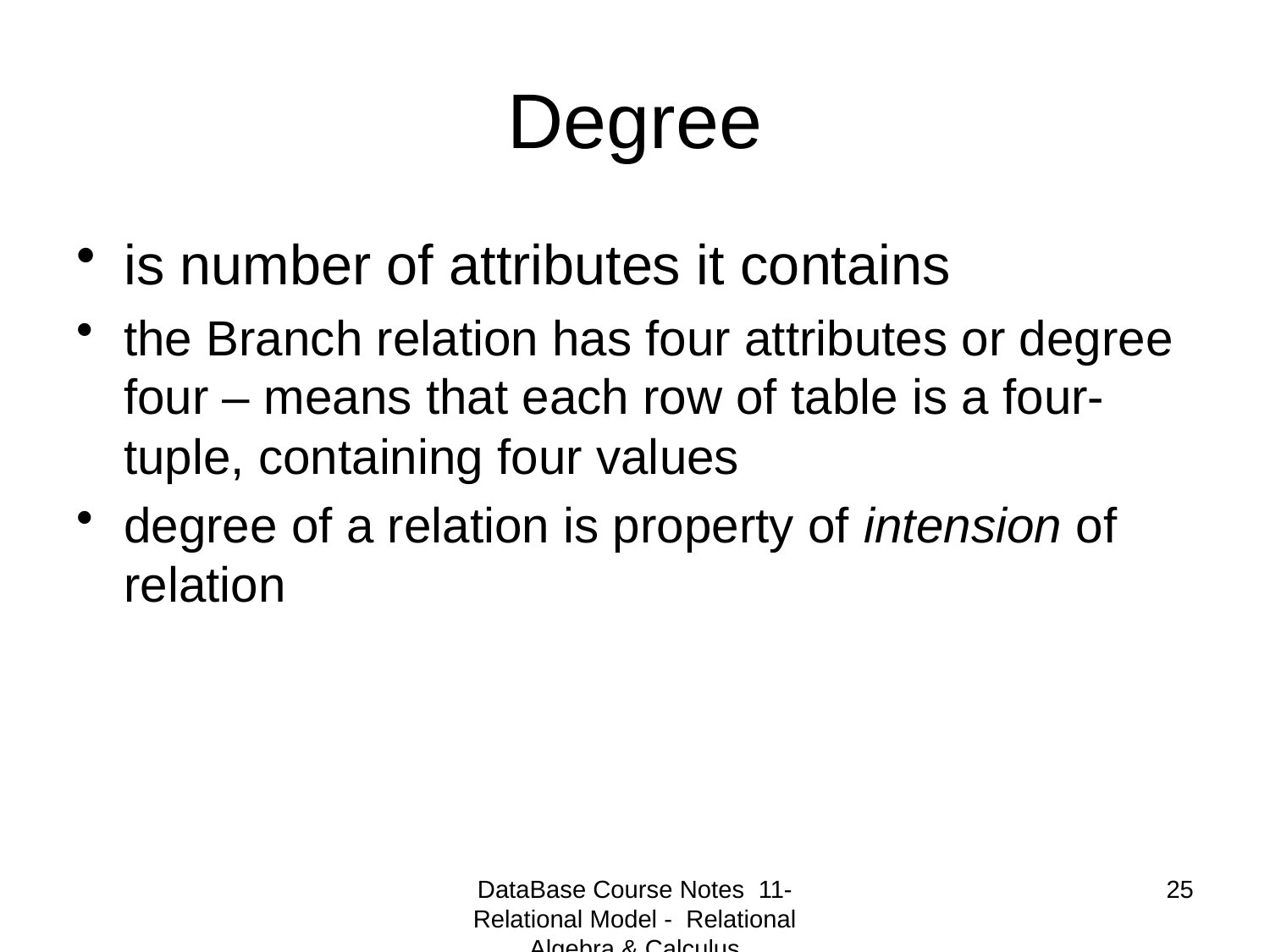

# Degree
is number of attributes it contains
the Branch relation has four attributes or degree four – means that each row of table is a four-tuple, containing four values
degree of a relation is property of intension of relation
DataBase Course Notes  11- Relational Model -  Relational Algebra & Calculus
25